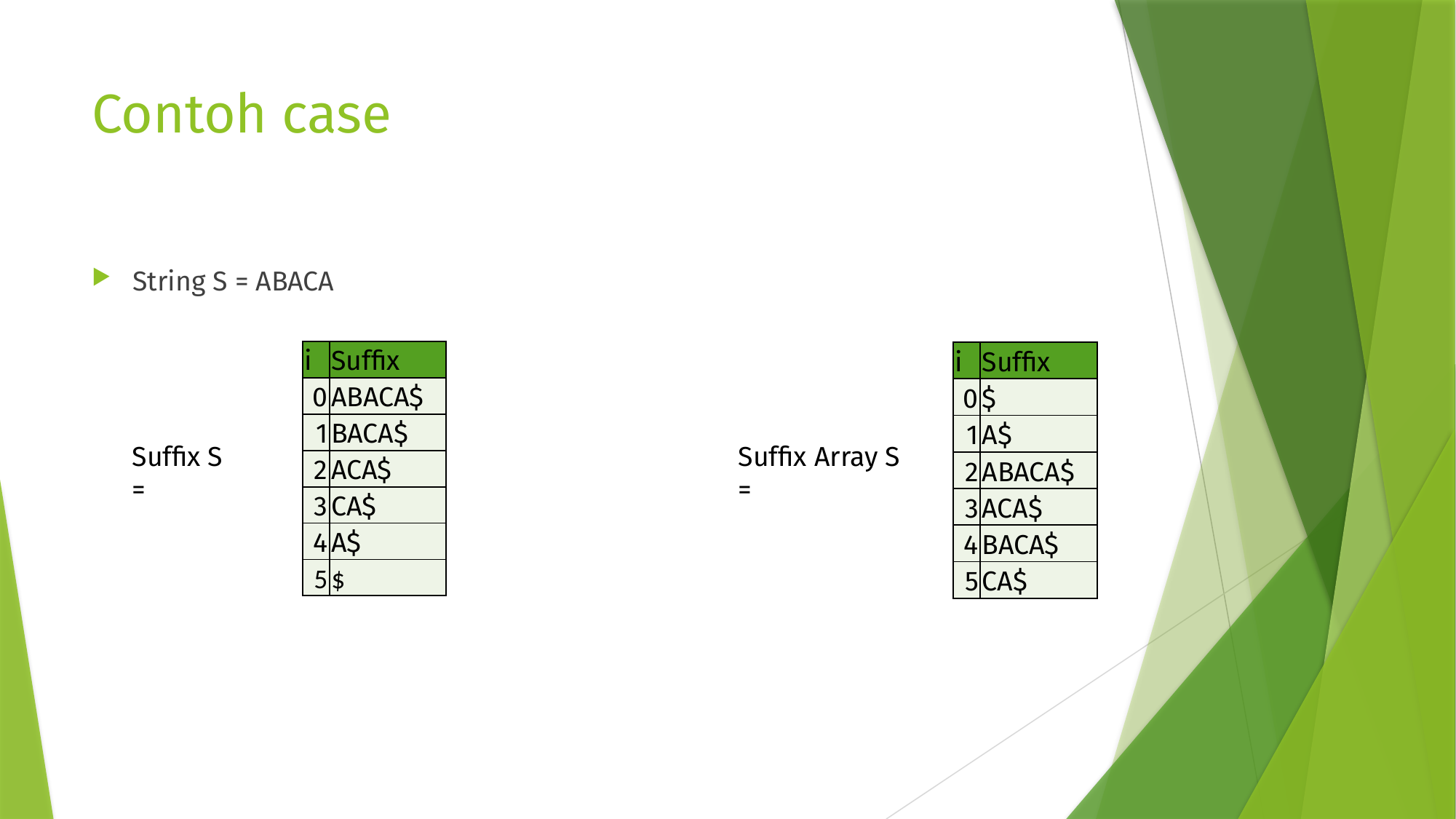

# Contoh case
String S = ABACA

| i | Suffix |
| --- | --- |
| 0 | ABACA$ |
| 1 | BACA$ |
| 2 | ACA$ |
| 3 | CA$ |
| 4 | A$ |
| 5 | $ |
| i | Suffix |
| --- | --- |
| 0 | $ |
| 1 | A$ |
| 2 | ABACA$ |
| 3 | ACA$ |
| 4 | BACA$ |
| 5 | CA$ |
Suffix S =
Suffix Array S =